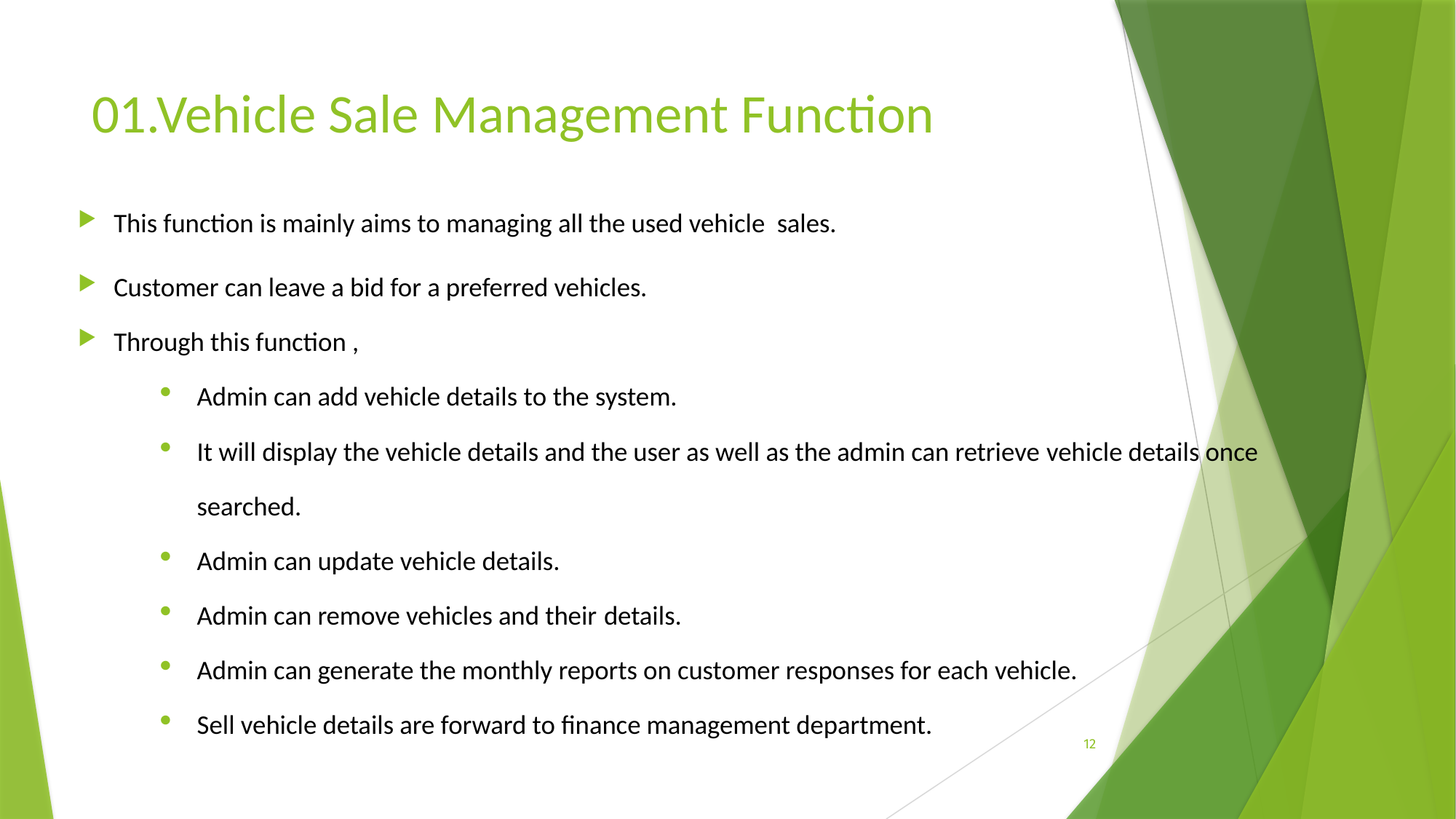

# 01.Vehicle Sale Management Function
This function is mainly aims to managing all the used vehicle  sales.
Customer can leave a bid for a preferred vehicles.
Through this function ,
Admin can add vehicle details to the system.
It will display the vehicle details and the user as well as the admin can retrieve vehicle details once searched.
Admin can update vehicle details.
Admin can remove vehicles and their details.
Admin can generate the monthly reports on customer responses for each vehicle.
Sell vehicle details are forward to finance management department.

12